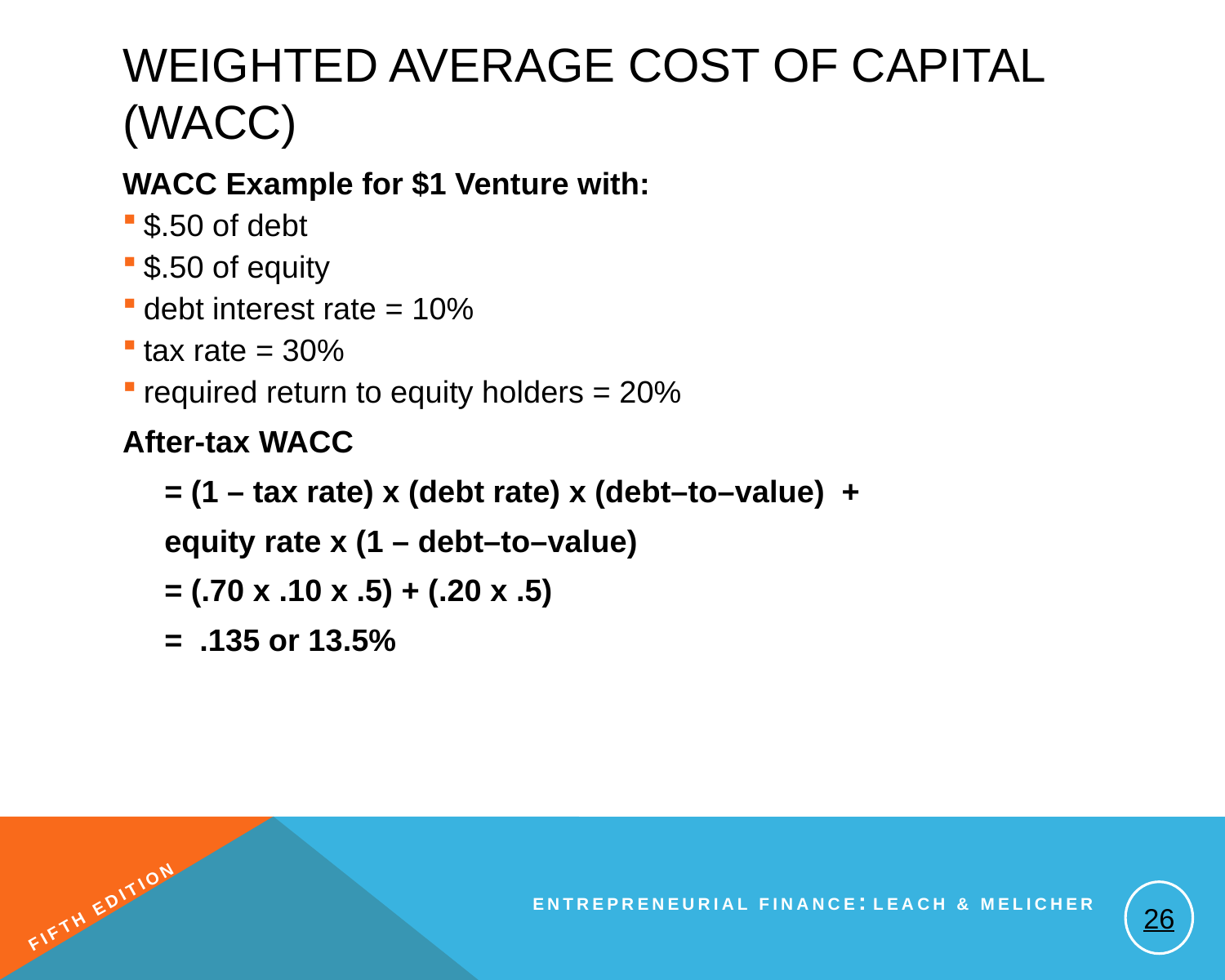

# Weighted Average Cost of Capital (WACC)
WACC Example for $1 Venture with:
$.50 of debt
$.50 of equity
debt interest rate = 10%
tax rate = 30%
required return to equity holders = 20%
After-tax WACC
	= (1 – tax rate) x (debt rate) x (debt–to–value)  +
		equity rate x (1 – debt–to–value)
	= (.70 x .10 x .5) + (.20 x .5)
	=  .135 or 13.5%

26